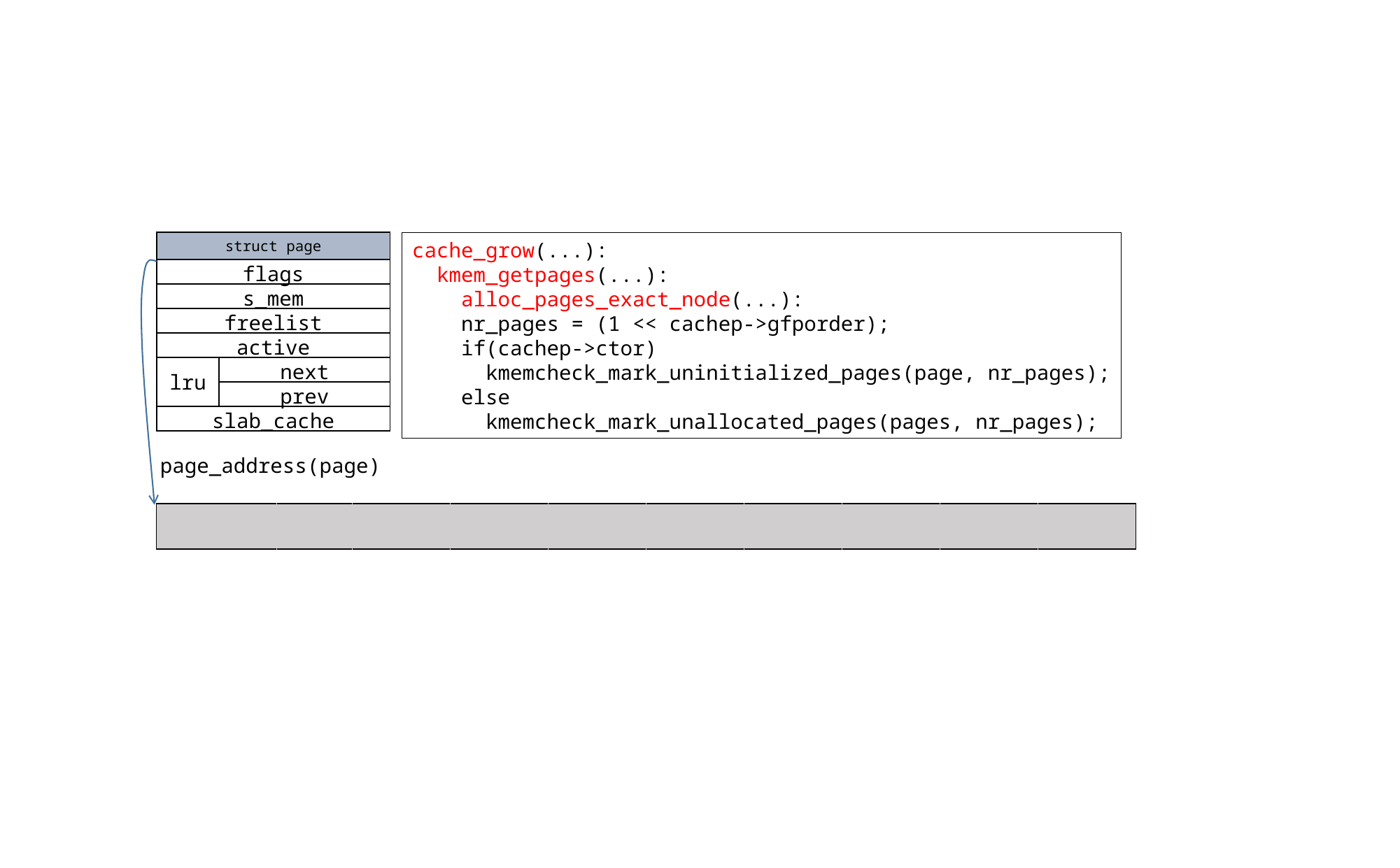

cache_grow(...):
  kmem_getpages(...):
    alloc_pages_exact_node(...):
    nr_pages = (1 << cachep->gfporder);
    if(cachep->ctor)
      kmemcheck_mark_uninitialized_pages(page, nr_pages);
    else
      kmemcheck_mark_unallocated_pages(pages, nr_pages);
| struct page |  |  |
| --- | --- | --- |
| flags |  |  |
| s\_mem |  |  |
| freelist |  |  |
| active |  |  |
| lru | next |  |
|  | prev |  |
| slab\_cache |  |  |

page_address(page)
|  |  |  |  |  |  |  |  |  |  |
| --- | --- | --- | --- | --- | --- | --- | --- | --- | --- |